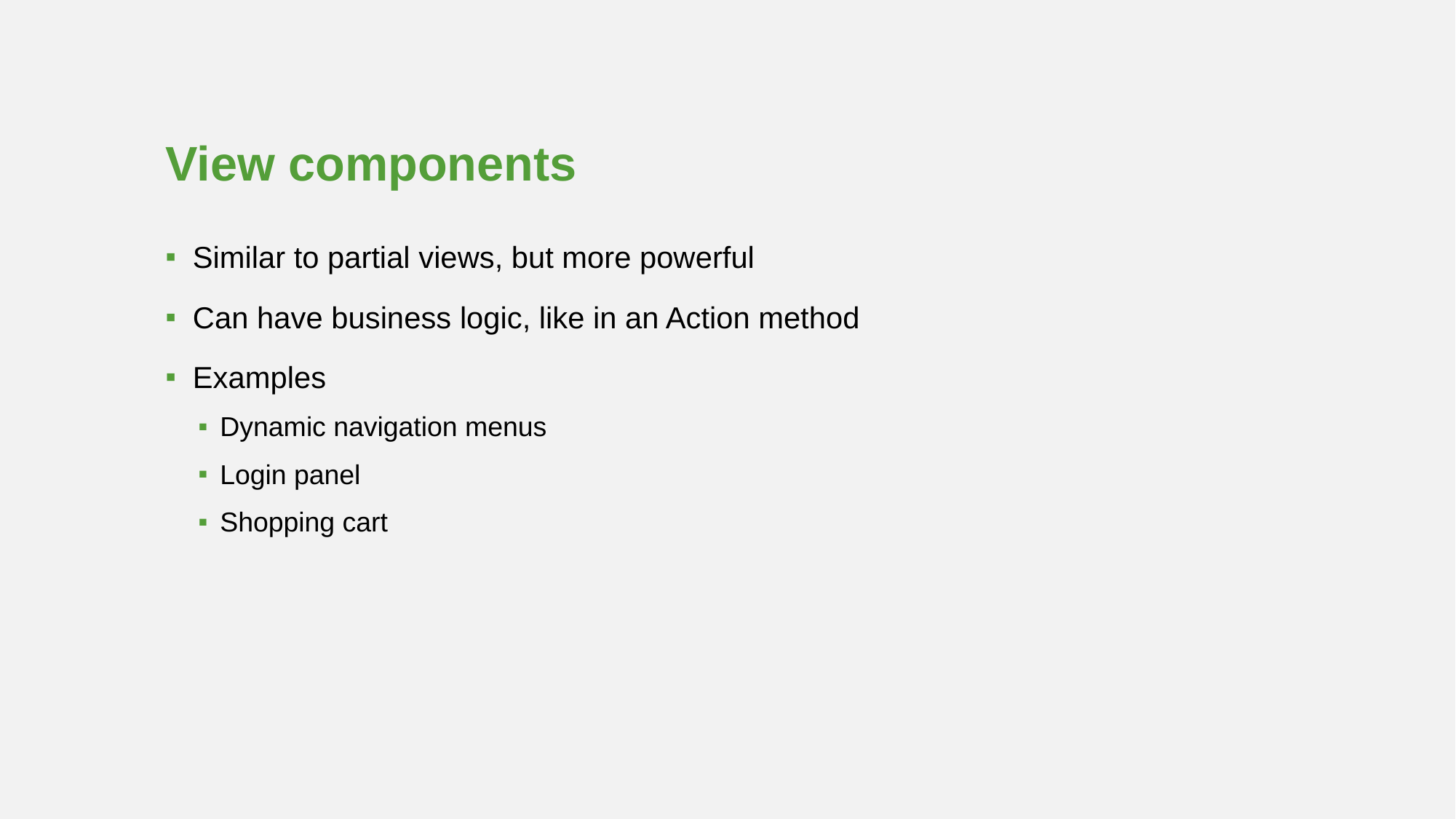

# View components
Similar to partial views, but more powerful
Can have business logic, like in an Action method
Examples
Dynamic navigation menus
Login panel
Shopping cart